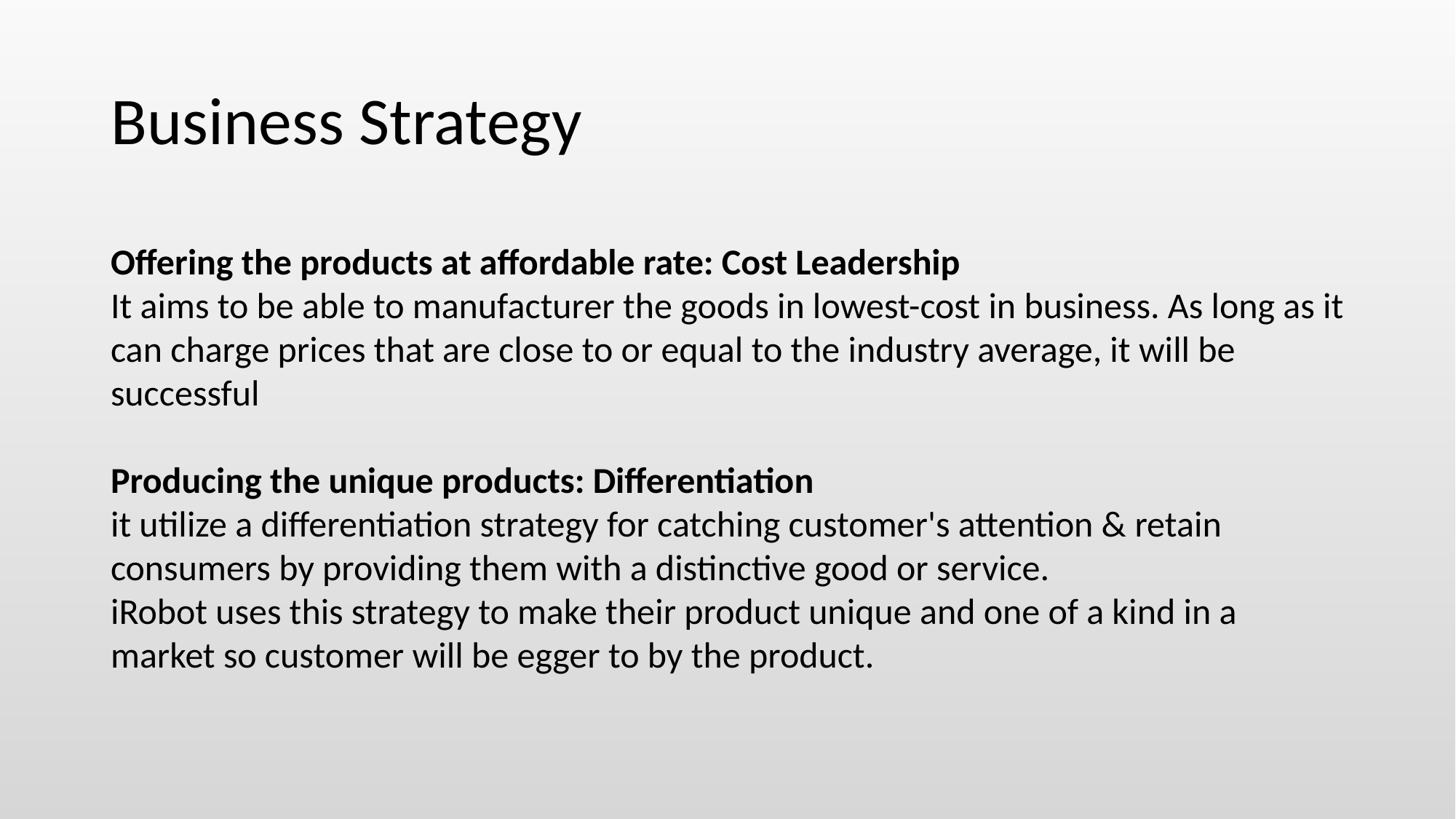

# Business Strategy
Offering the products at affordable rate: Cost Leadership
It aims to be able to manufacturer the goods in lowest-cost in business. As long as it can charge prices that are close to or equal to the industry average, it will be successful

Producing the unique products: Differentiation
it utilize a differentiation strategy for catching customer's attention & retain consumers by providing them with a distinctive good or service.
iRobot uses this strategy to make their product unique and one of a kind in a market so customer will be egger to by the product.